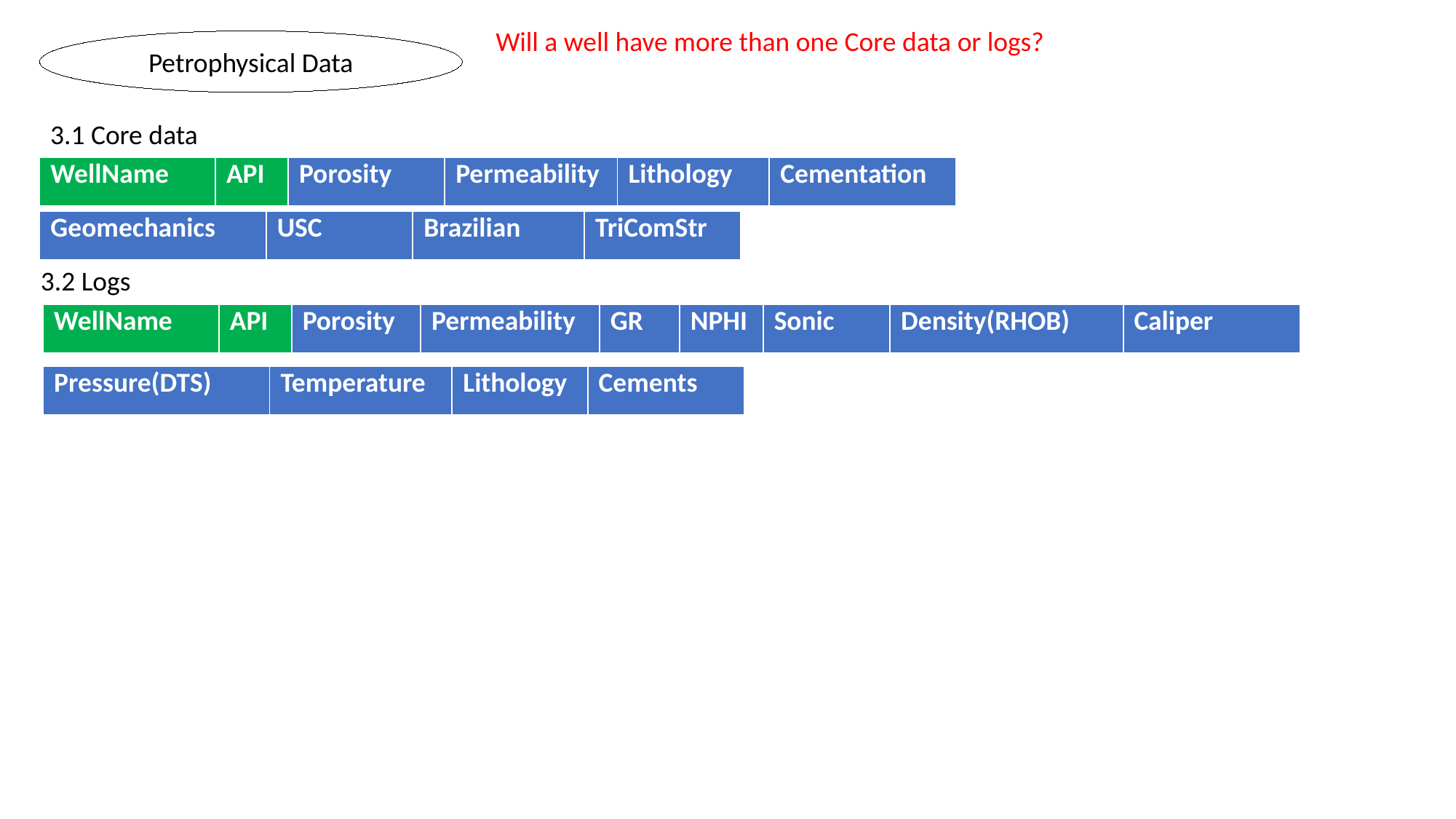

Will a well have more than one Core data or logs?
Petrophysical Data
3.1 Core data
| WellName | API | Porosity | Permeability | Lithology | Cementation |
| --- | --- | --- | --- | --- | --- |
| Geomechanics | USC | Brazilian | TriComStr |
| --- | --- | --- | --- |
3.2 Logs
| WellName | API |
| --- | --- |
| Porosity | Permeability | GR | NPHI | Sonic | Density(RHOB) | Caliper |
| --- | --- | --- | --- | --- | --- | --- |
| Pressure(DTS) | Temperature | Lithology | Cements |
| --- | --- | --- | --- |